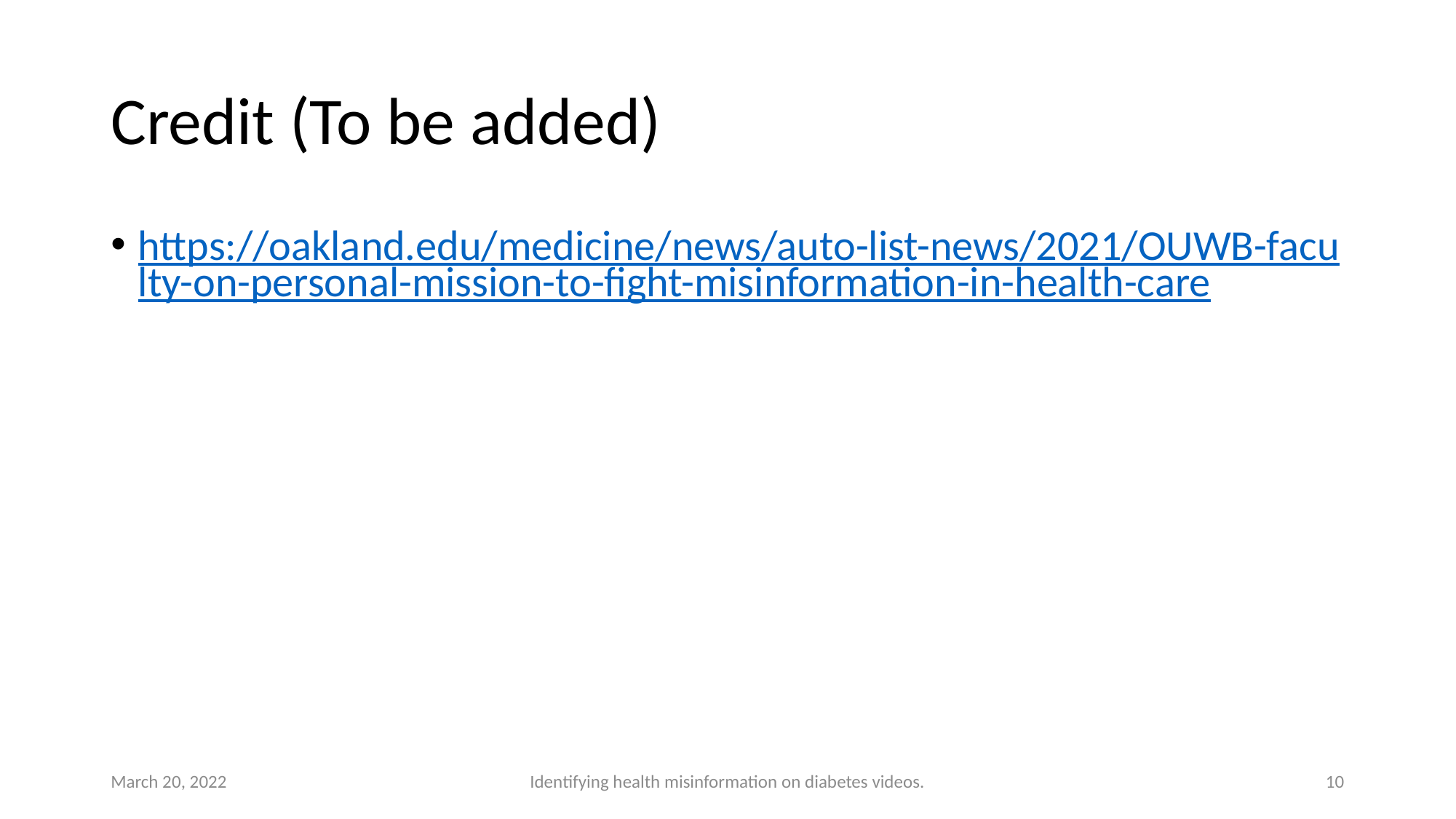

# Credit (To be added)
https://oakland.edu/medicine/news/auto-list-news/2021/OUWB-faculty-on-personal-mission-to-fight-misinformation-in-health-care

March 20, 2022
Identifying health misinformation on diabetes videos.
10